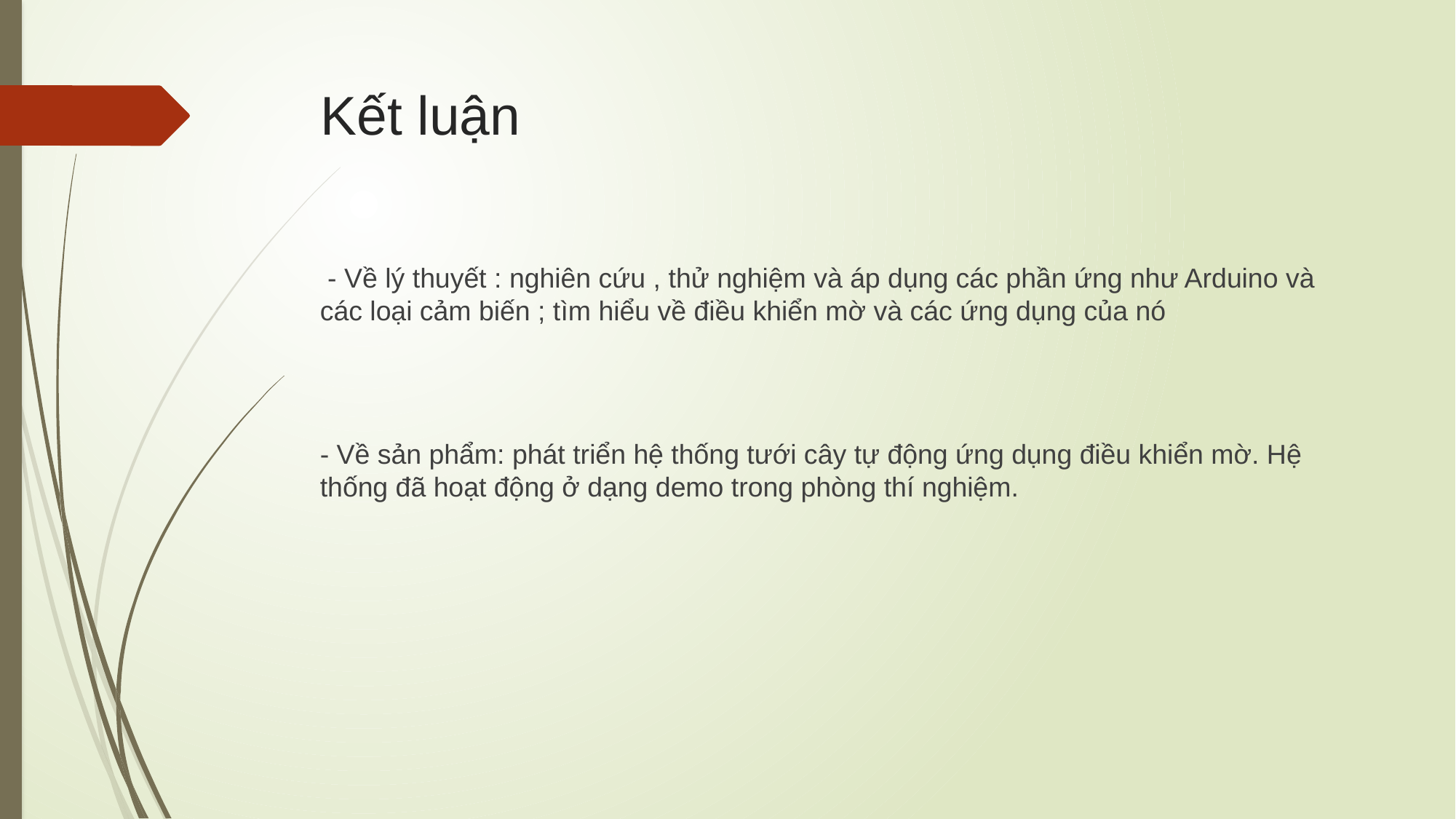

# Kết luận
 - Về lý thuyết : nghiên cứu , thử nghiệm và áp dụng các phần ứng như Arduino và các loại cảm biến ; tìm hiểu về điều khiển mờ và các ứng dụng của nó

- Về sản phẩm: phát triển hệ thống tưới cây tự động ứng dụng điều khiển mờ. Hệ thống đã hoạt động ở dạng demo trong phòng thí nghiệm.